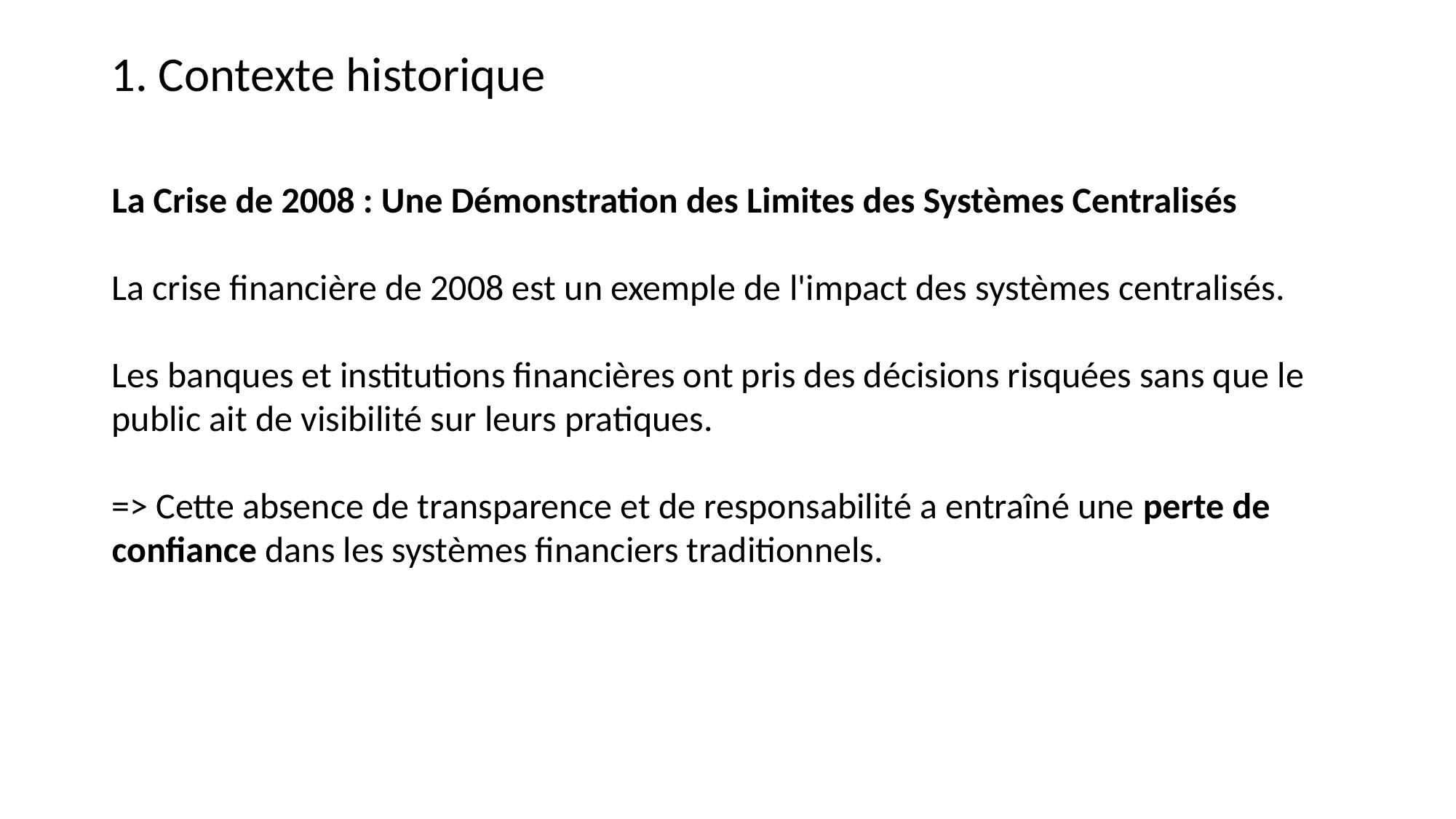

1. Contexte historique
La Crise de 2008 : Une Démonstration des Limites des Systèmes Centralisés

La crise financière de 2008 est un exemple de l'impact des systèmes centralisés.

Les banques et institutions financières ont pris des décisions risquées sans que le public ait de visibilité sur leurs pratiques.

=> Cette absence de transparence et de responsabilité a entraîné une perte de confiance dans les systèmes financiers traditionnels.